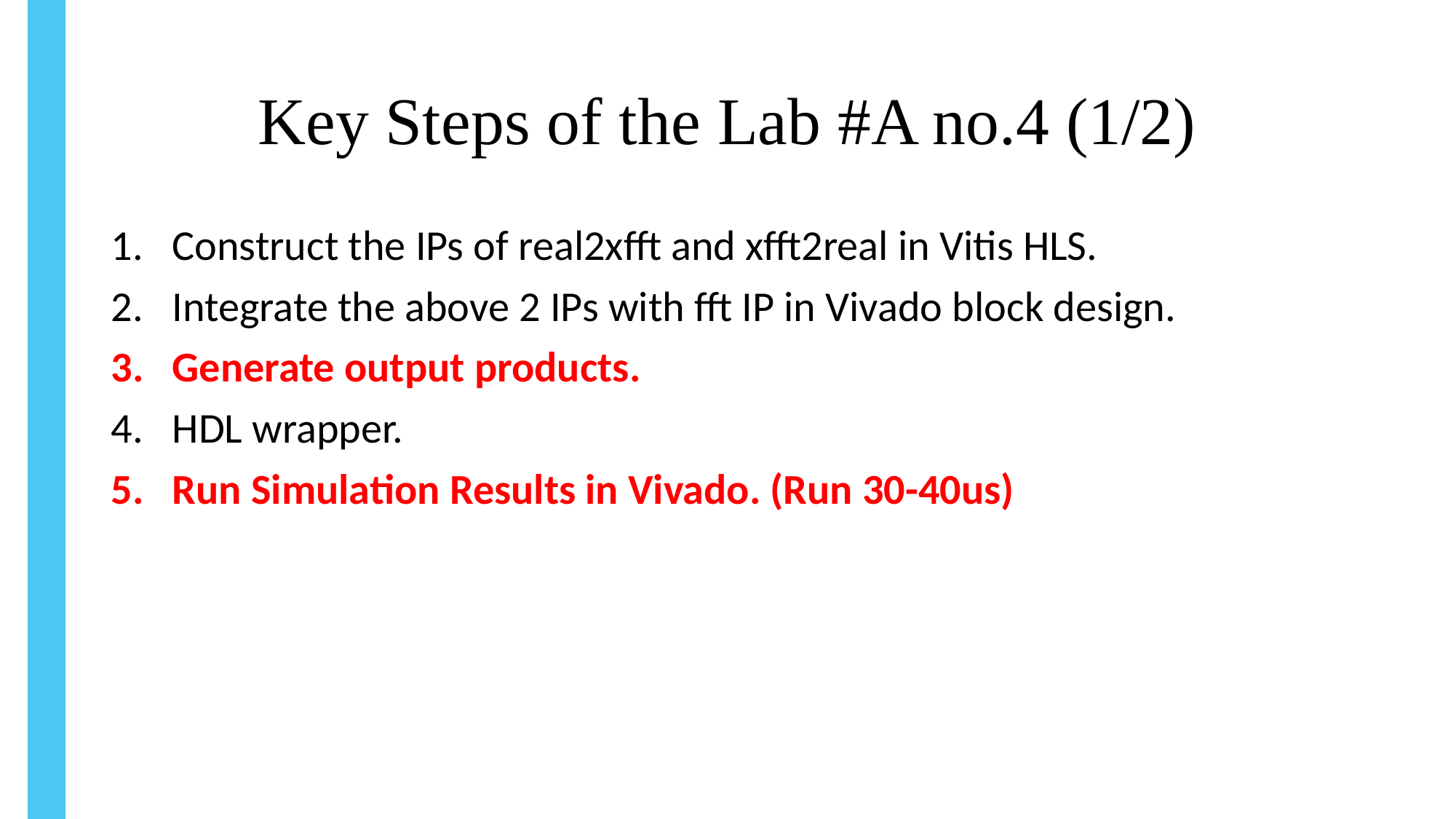

# Key Steps of the Lab #A no.4 (1/2)
Construct the IPs of real2xfft and xfft2real in Vitis HLS.
Integrate the above 2 IPs with fft IP in Vivado block design.
Generate output products.
HDL wrapper.
Run Simulation Results in Vivado. (Run 30-40us)